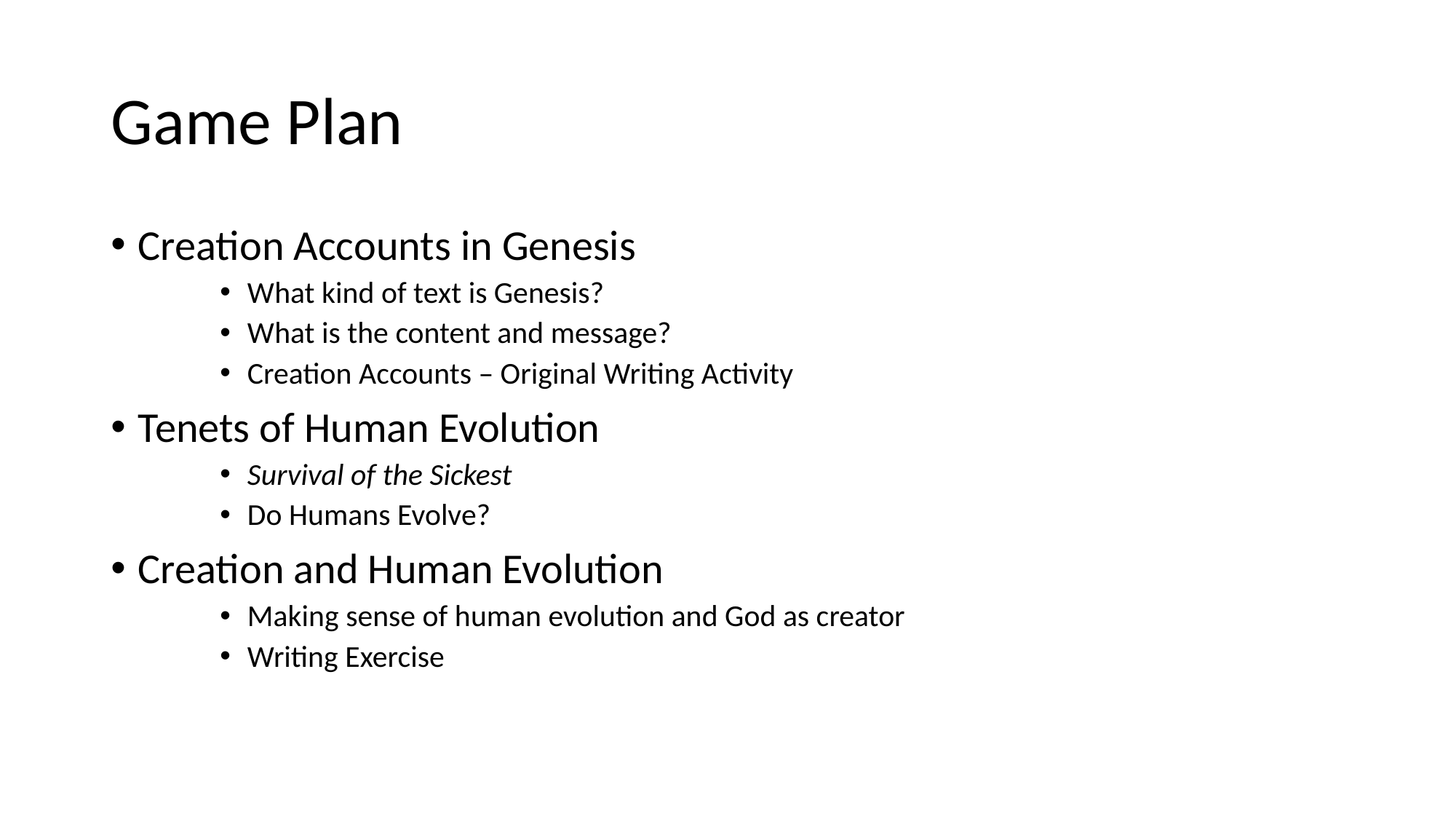

# Game Plan
Creation Accounts in Genesis
What kind of text is Genesis?
What is the content and message?
Creation Accounts – Original Writing Activity
Tenets of Human Evolution
Survival of the Sickest
Do Humans Evolve?
Creation and Human Evolution
Making sense of human evolution and God as creator
Writing Exercise